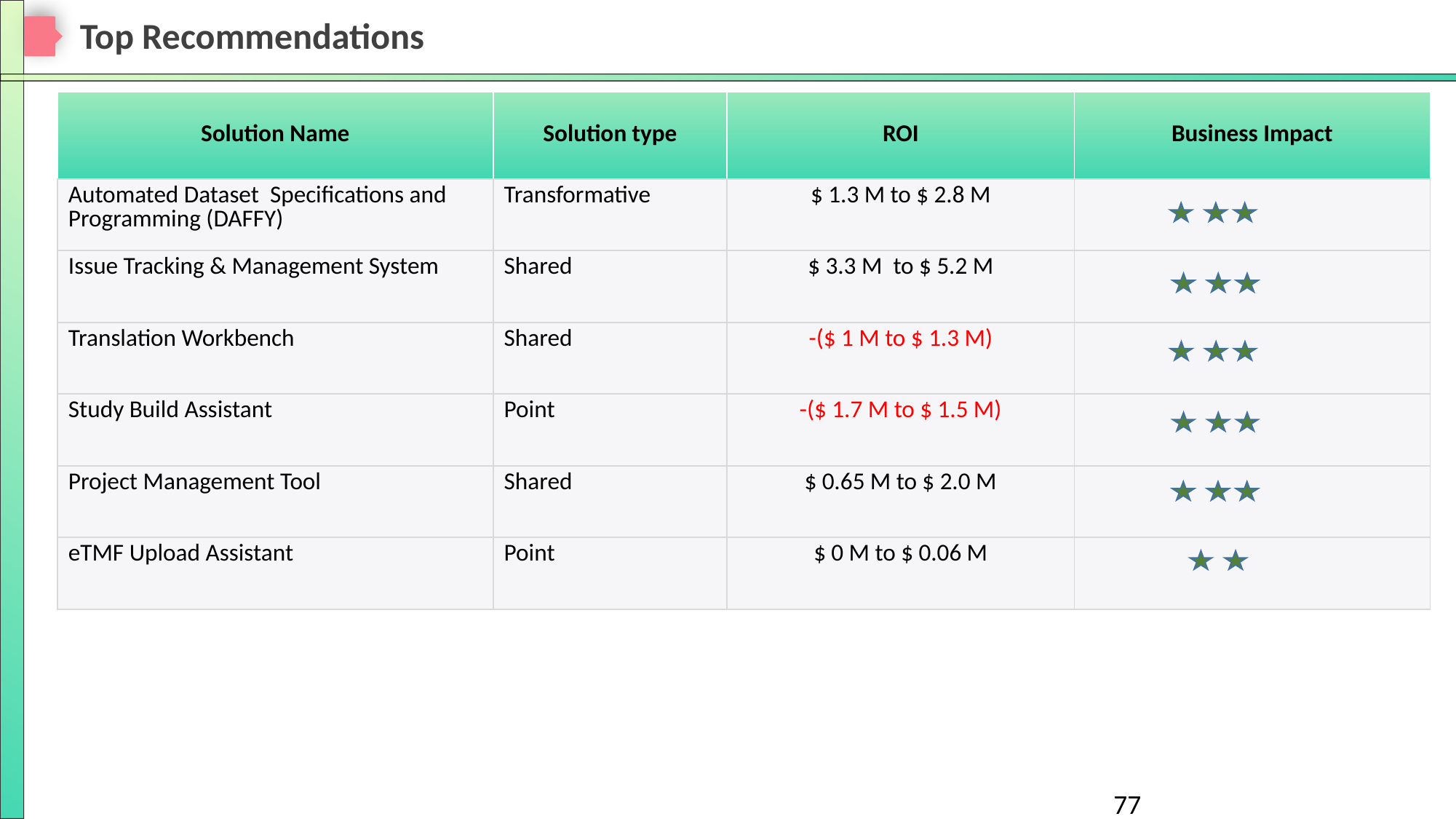

# Top Recommendations
| Solution Name | Solution type | ROI | Business Impact |
| --- | --- | --- | --- |
| Automated Dataset Specifications and Programming (DAFFY) | Transformative | $ 1.3 M to $ 2.8 M |  |
| Issue Tracking & Management System | Shared | $ 3.3 M to $ 5.2 M |  |
| Translation Workbench | Shared | -($ 1 M to $ 1.3 M) |  |
| Study Build Assistant | Point | -($ 1.7 M to $ 1.5 M) |  |
| Project Management Tool | Shared | $ 0.65 M to $ 2.0 M |  |
| eTMF Upload Assistant | Point | $ 0 M to $ 0.06 M |  |

77